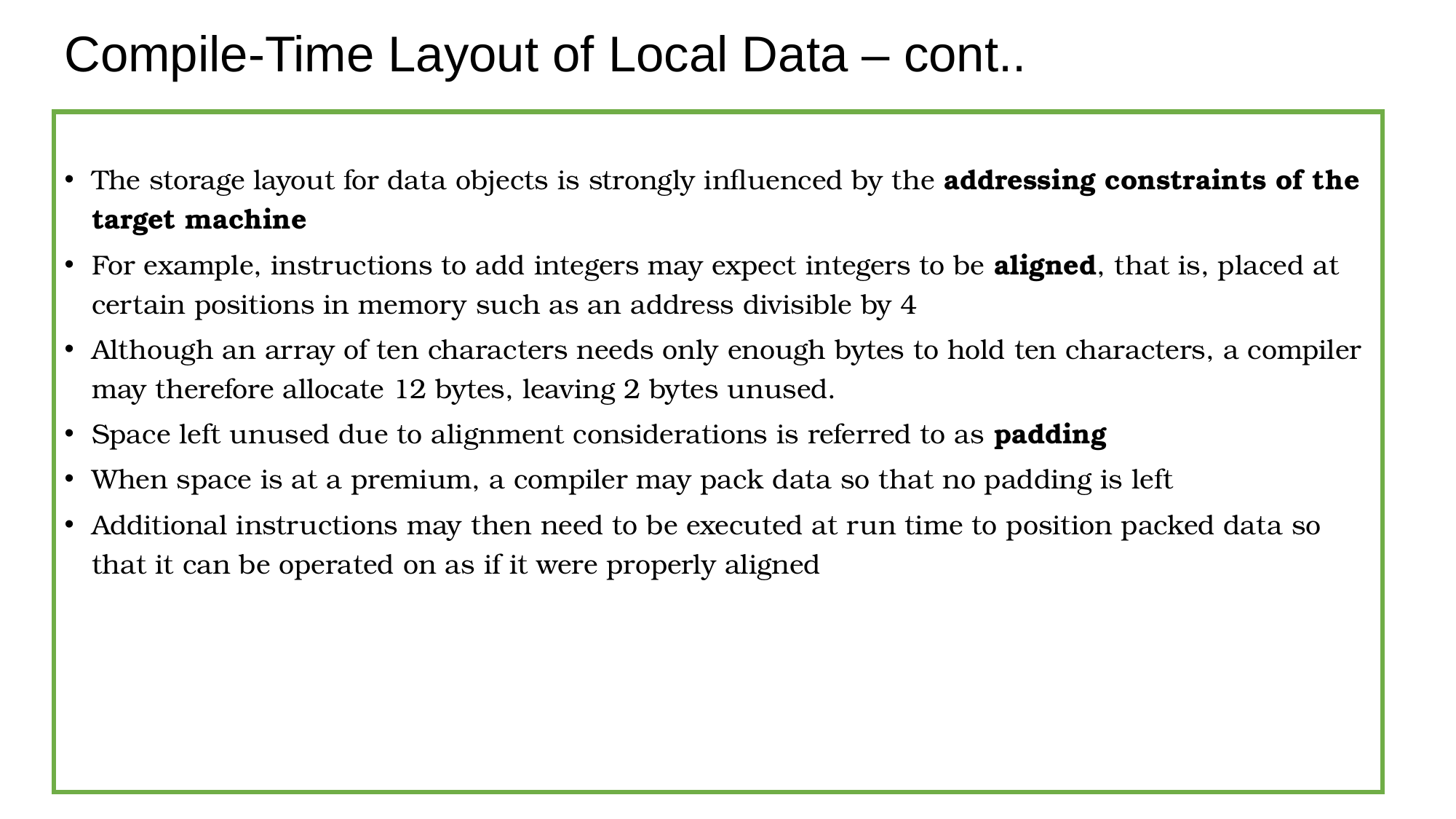

# Compile-Time Layout of Local Data – cont..

The storage layout for data objects is strongly influenced by the addressing constraints of the target machine
For example, instructions to add integers may expect integers to be aligned, that is, placed at certain positions in memory such as an address divisible by 4
Although an array of ten characters needs only enough bytes to hold ten characters, a compiler may therefore allocate 12 bytes, leaving 2 bytes unused.
Space left unused due to alignment considerations is referred to as padding
When space is at a premium, a compiler may pack data so that no padding is left
Additional instructions may then need to be executed at run time to position packed data so that it can be operated on as if it were properly aligned